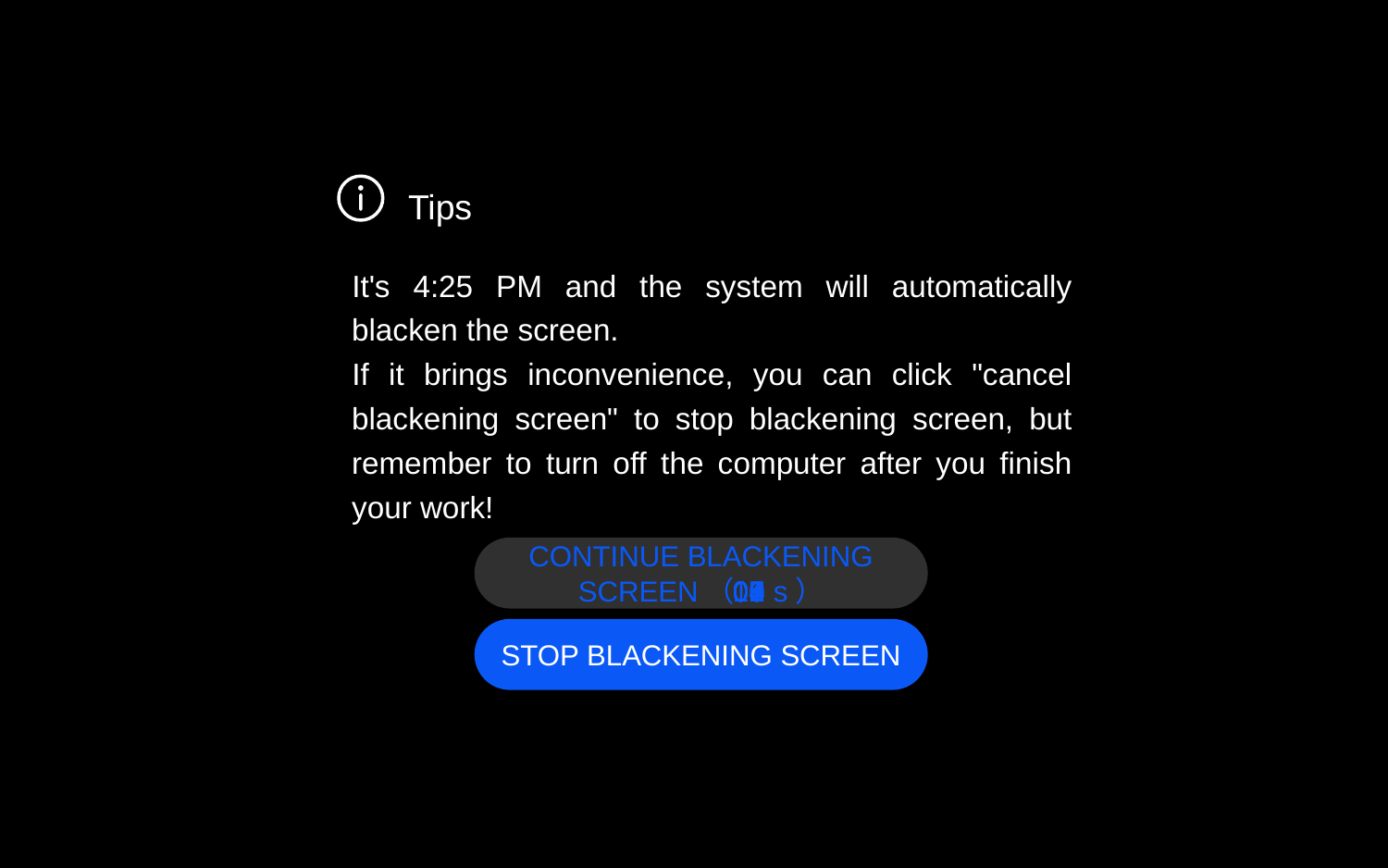

Tips

It's 4:25 PM and the system will automatically blacken the screen.
If it brings inconvenience, you can click "cancel blackening screen" to stop blackening screen, but remember to turn off the computer after you finish your work!

CONTINUE BLACKENING SCREEN（     s）
00
01
02
03
04
05
06
07
08
09
10
STOP BLACKENING SCREEN